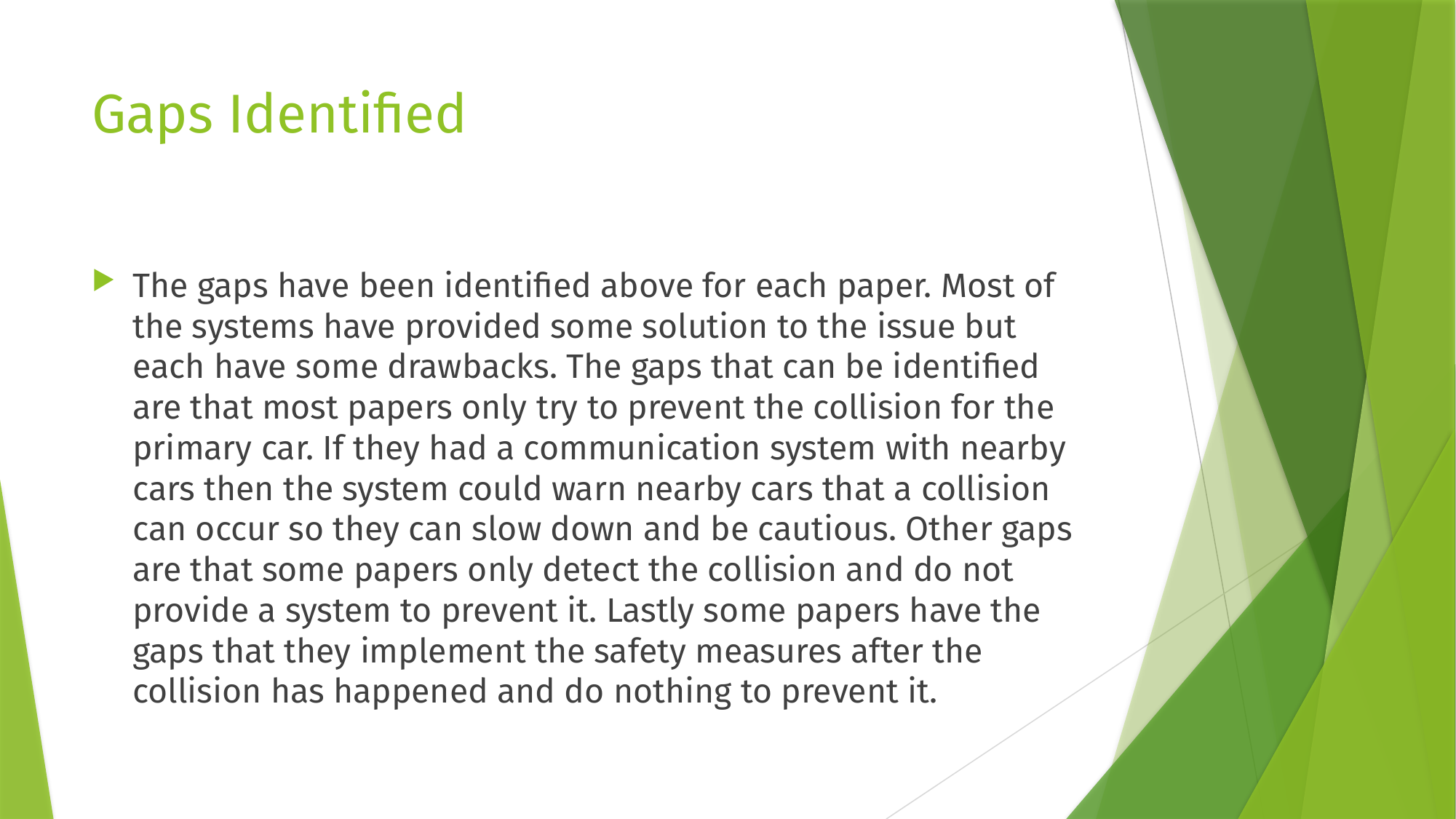

# Gaps Identified
The gaps have been identified above for each paper. Most of the systems have provided some solution to the issue but each have some drawbacks. The gaps that can be identified are that most papers only try to prevent the collision for the primary car. If they had a communication system with nearby cars then the system could warn nearby cars that a collision can occur so they can slow down and be cautious. Other gaps are that some papers only detect the collision and do not provide a system to prevent it. Lastly some papers have the gaps that they implement the safety measures after the collision has happened and do nothing to prevent it.